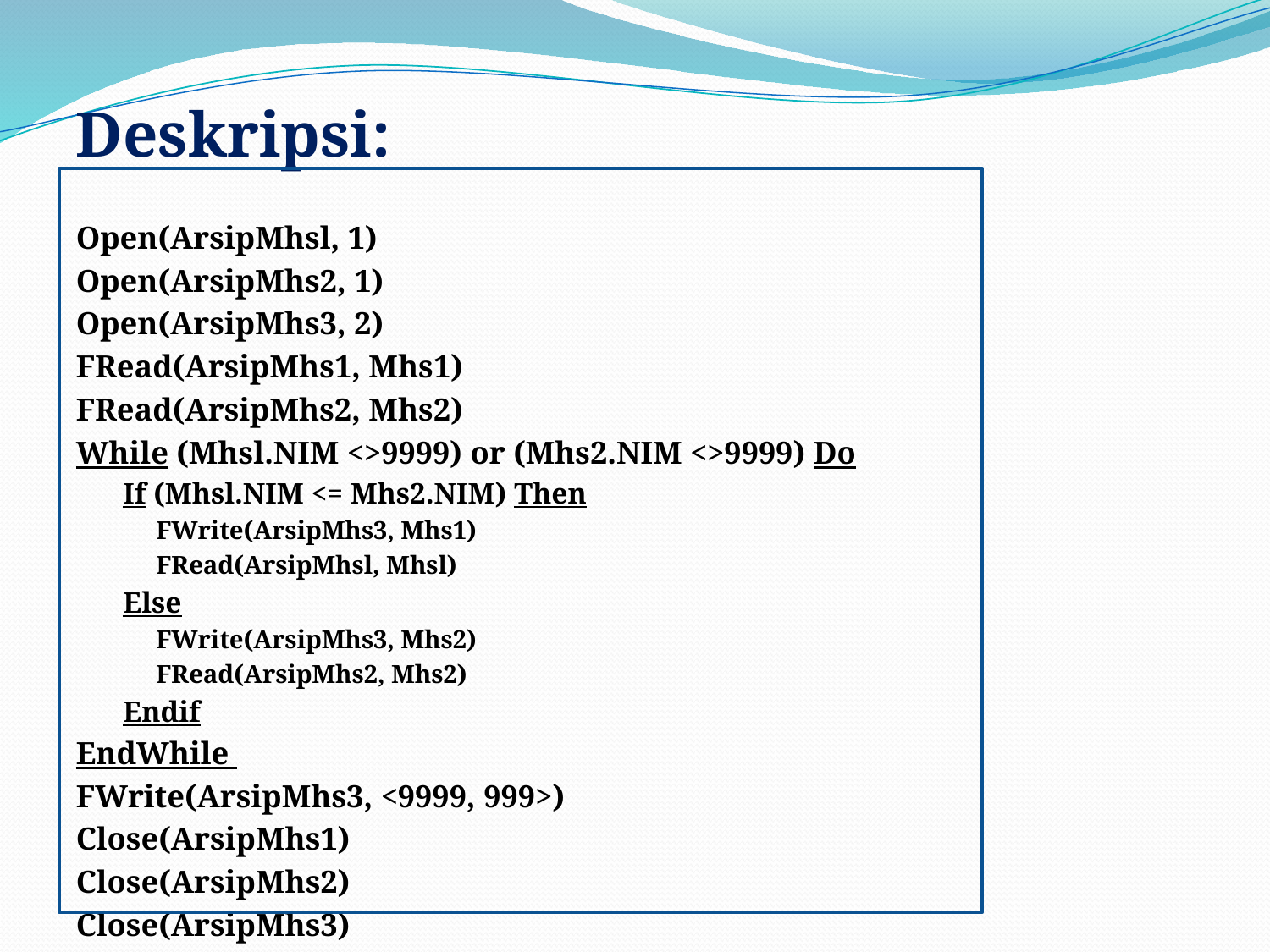

Deskripsi:

Open(ArsipMhsl, 1)
Open(ArsipMhs2, 1)
Open(ArsipMhs3, 2)
FRead(ArsipMhs1, Mhs1)
FRead(ArsipMhs2, Mhs2)
While (Mhsl.NIM <>9999) or (Mhs2.NIM <>9999) Do
If (Mhsl.NIM <= Mhs2.NIM) Then
FWrite(ArsipMhs3, Mhs1)
FRead(ArsipMhsl, Mhsl)
Else
FWrite(ArsipMhs3, Mhs2)
FRead(ArsipMhs2, Mhs2)
Endif
EndWhile
FWrite(ArsipMhs3, <9999, 999>)
Close(ArsipMhs1)
Close(ArsipMhs2)
Close(ArsipMhs3)